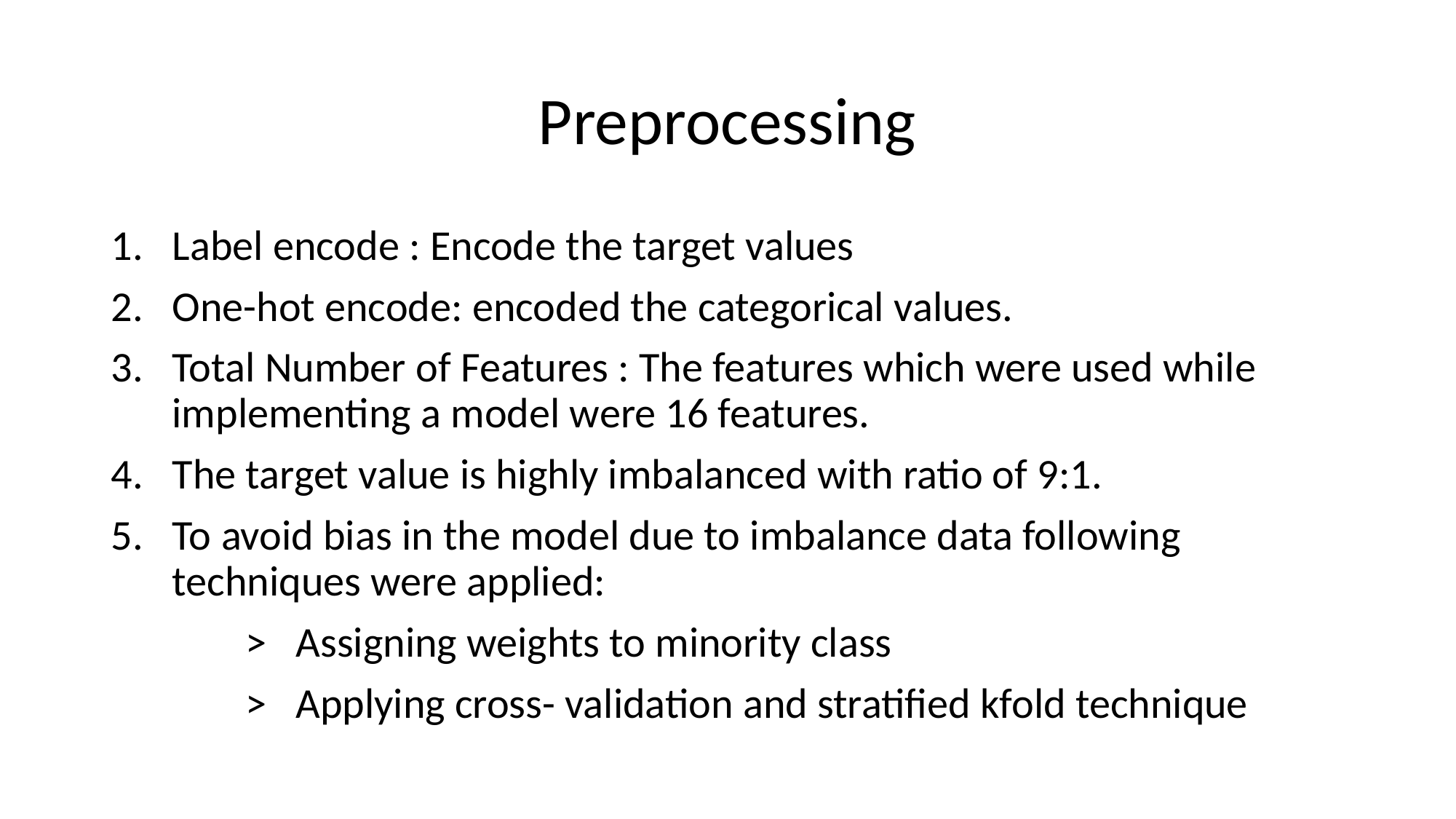

# Preprocessing
Label encode : Encode the target values
One-hot encode: encoded the categorical values.
Total Number of Features : The features which were used while implementing a model were 16 features.
The target value is highly imbalanced with ratio of 9:1.
To avoid bias in the model due to imbalance data following techniques were applied:
              >   Assigning weights to minority class
              >   Applying cross- validation and stratified kfold technique